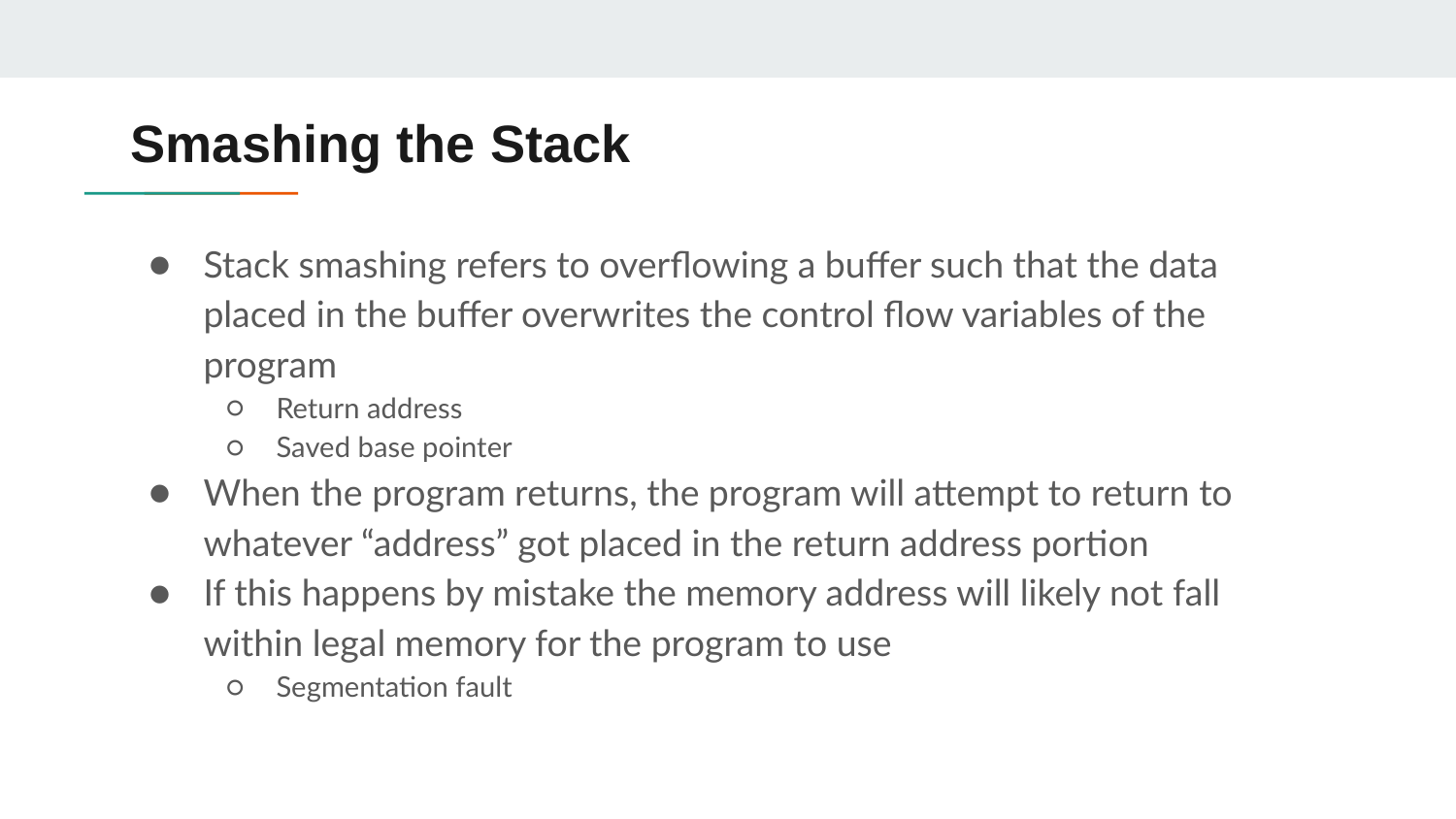

# Smashing the Stack
Stack smashing refers to overflowing a buffer such that the data placed in the buffer overwrites the control flow variables of the program
Return address
Saved base pointer
When the program returns, the program will attempt to return to whatever “address” got placed in the return address portion
If this happens by mistake the memory address will likely not fall within legal memory for the program to use
Segmentation fault